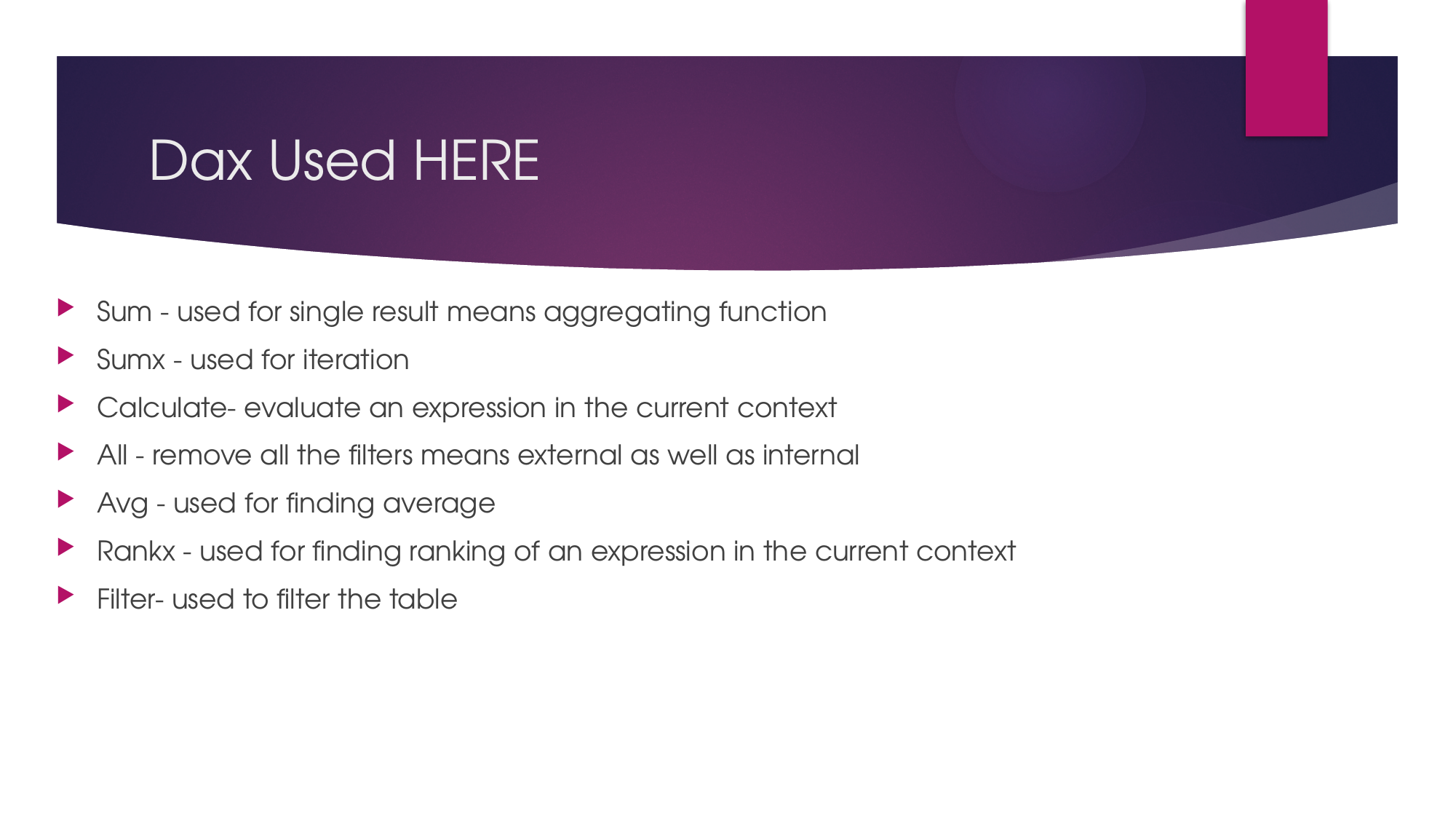

# Dax Used HERE

Sum - used for single result means aggregating function
Sumx - used for iteration
Calculate- evaluate an expression in the current context
All - remove all the filters means external as well as internal
Avg - used for finding average
Rankx - used for finding ranking of an expression in the current context
Filter- used to filter the table